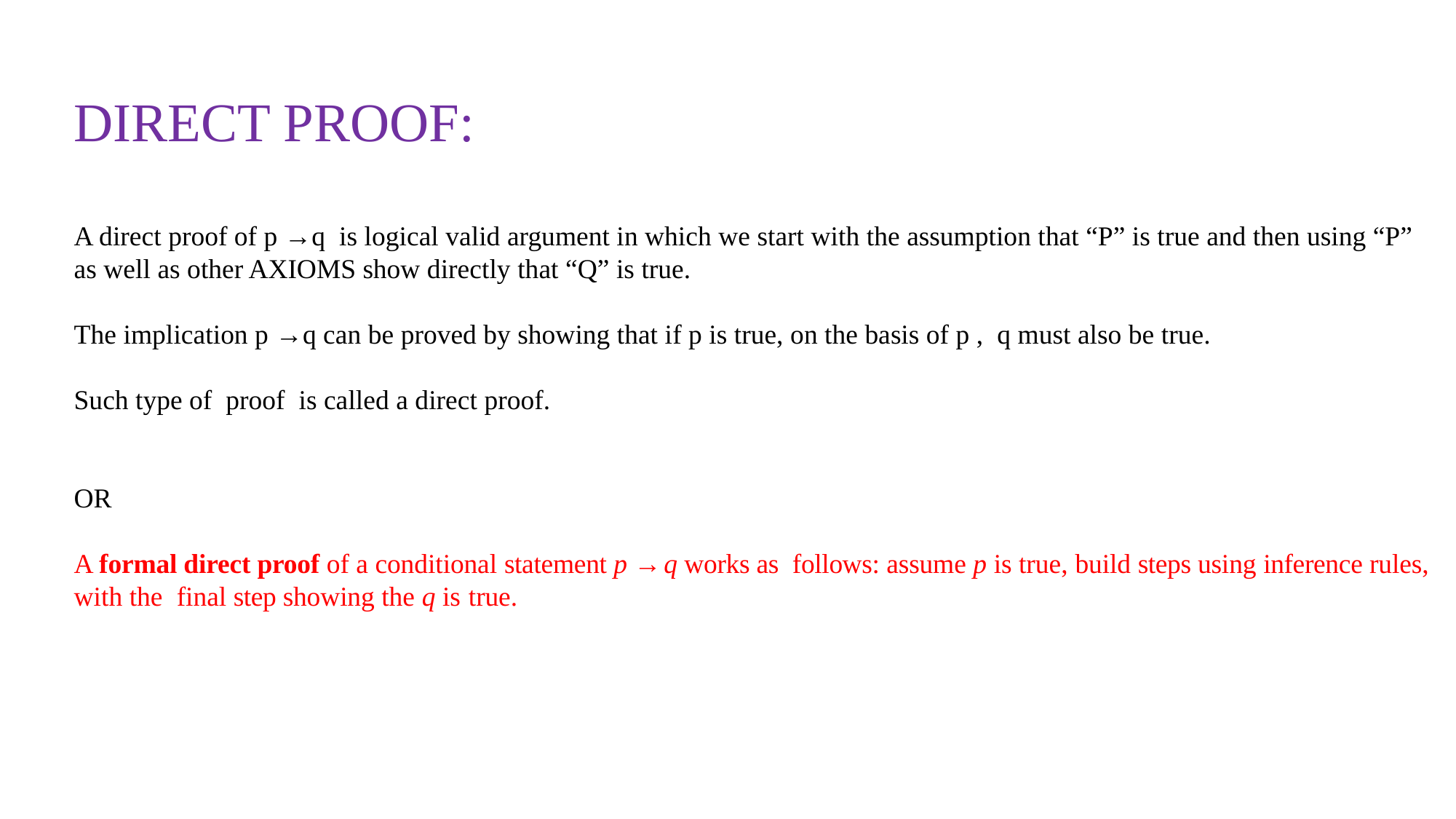

DIRECT PROOF:

A direct proof of p →q  is logical valid argument in which we start with the assumption that “P” is true and then using “P” as well as other AXIOMS show directly that “Q” is true.

The implication p →q can be proved by showing that if p is true, on the basis of p ,  q must also be true.

Such type of  proof  is called a direct proof.

OR

A formal direct proof of a conditional statement p → q works as  follows: assume p is true, build steps using inference rules, with the  final step showing the q is true.